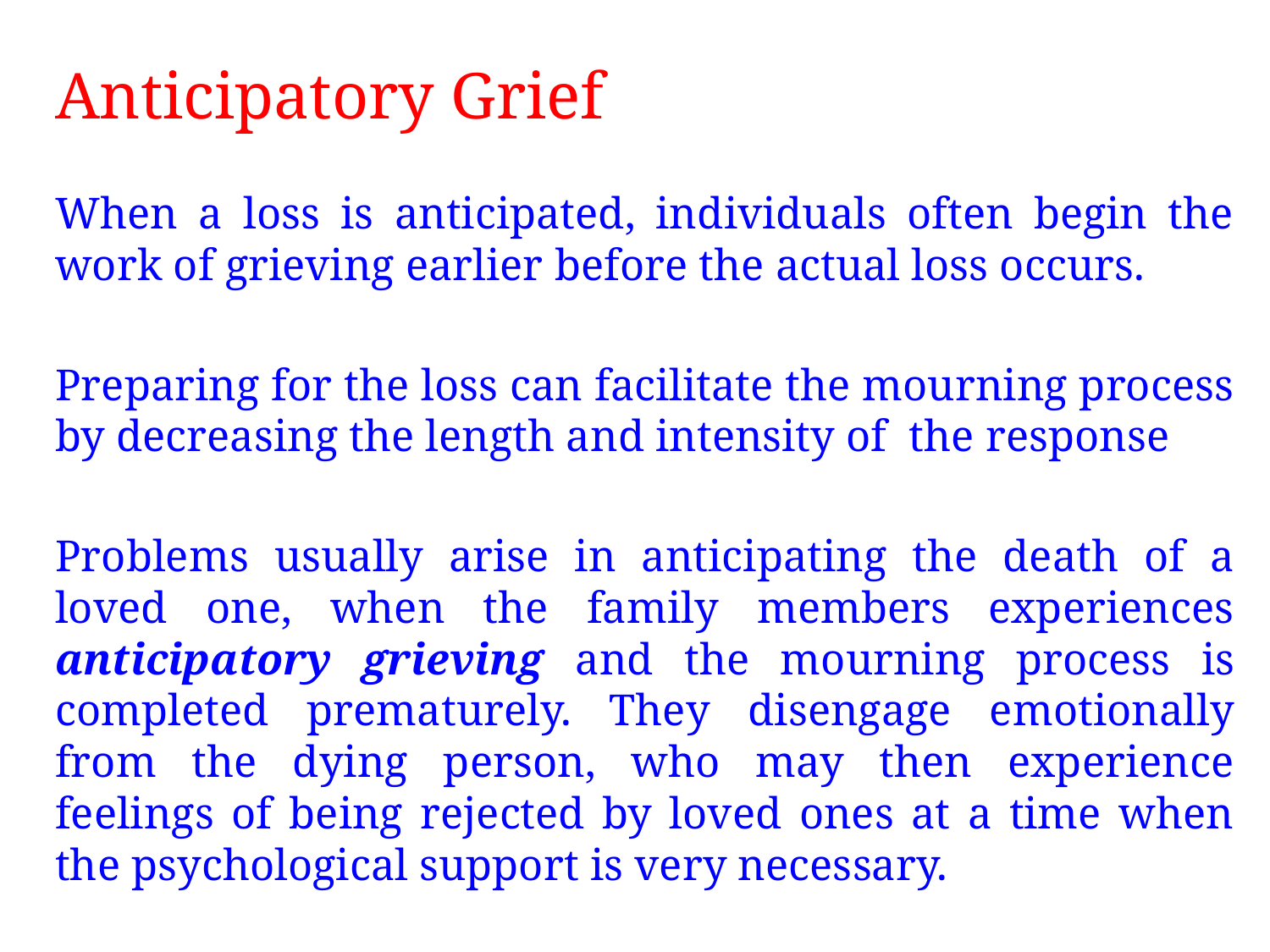

# Anticipatory Grief
	When a loss is anticipated, individuals often begin the work of grieving earlier before the actual loss occurs.

	Preparing for the loss can facilitate the mourning process by decreasing the length and intensity of  the response

	Problems usually arise in anticipating the death of a loved one, when the family members experiences anticipatory grieving and the mourning process is completed prematurely. They disengage emotionally from the dying person, who may then experience feelings of being rejected by loved ones at a time when the psychological support is very necessary.